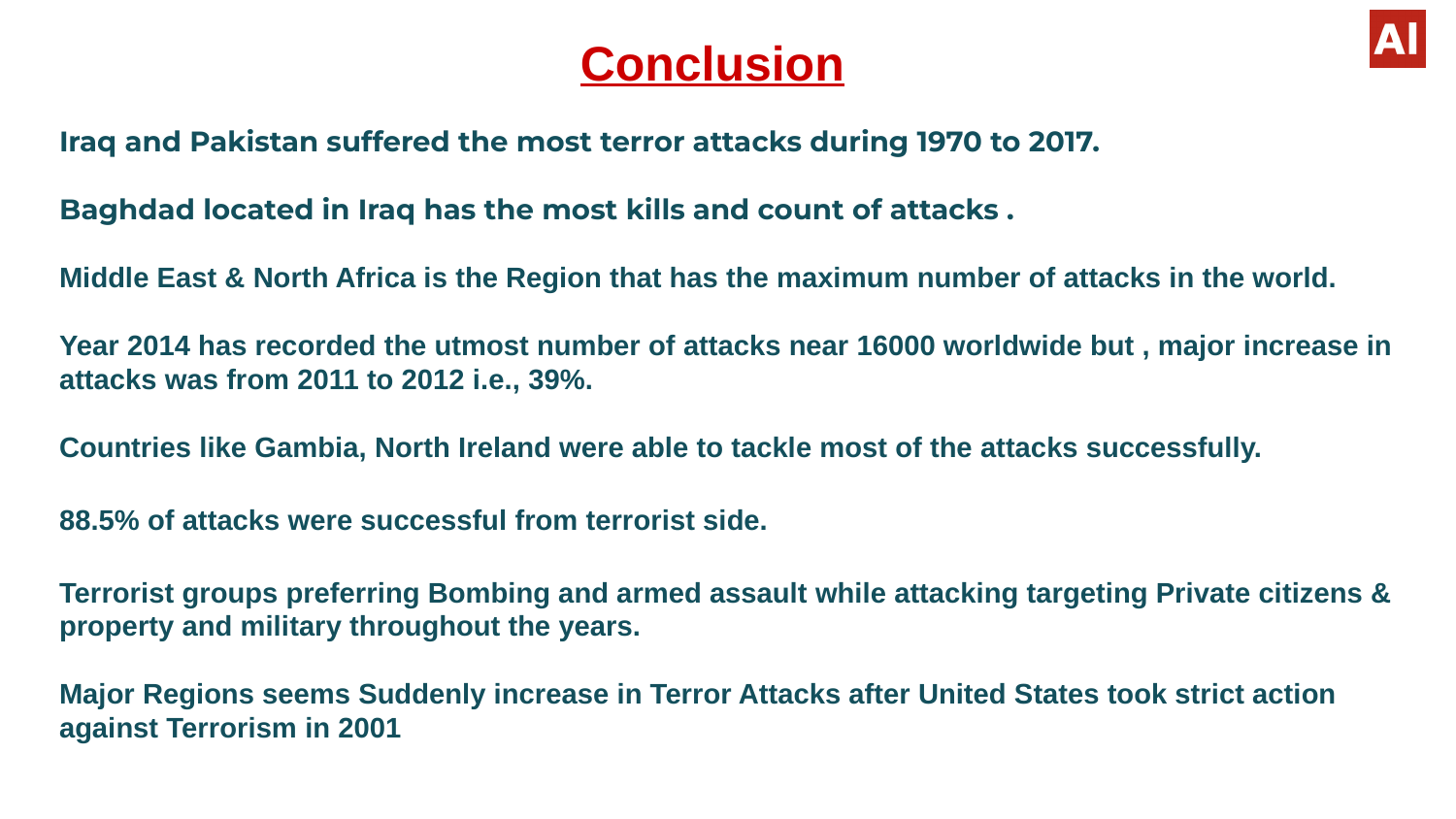

Conclusion
# Iraq and Pakistan suffered the most terror attacks during 1970 to 2017. Baghdad located in Iraq has the most kills and count of attacks . Middle East & North Africa is the Region that has the maximum number of attacks in the world. Year 2014 has recorded the utmost number of attacks near 16000 worldwide but , major increase in attacks was from 2011 to 2012 i.e., 39%. Countries like Gambia, North Ireland were able to tackle most of the attacks successfully. 88.5% of attacks were successful from terrorist side. Terrorist groups preferring Bombing and armed assault while attacking targeting Private citizens & property and military throughout the years. Major Regions seems Suddenly increase in Terror Attacks after United States took strict action against Terrorism in 2001